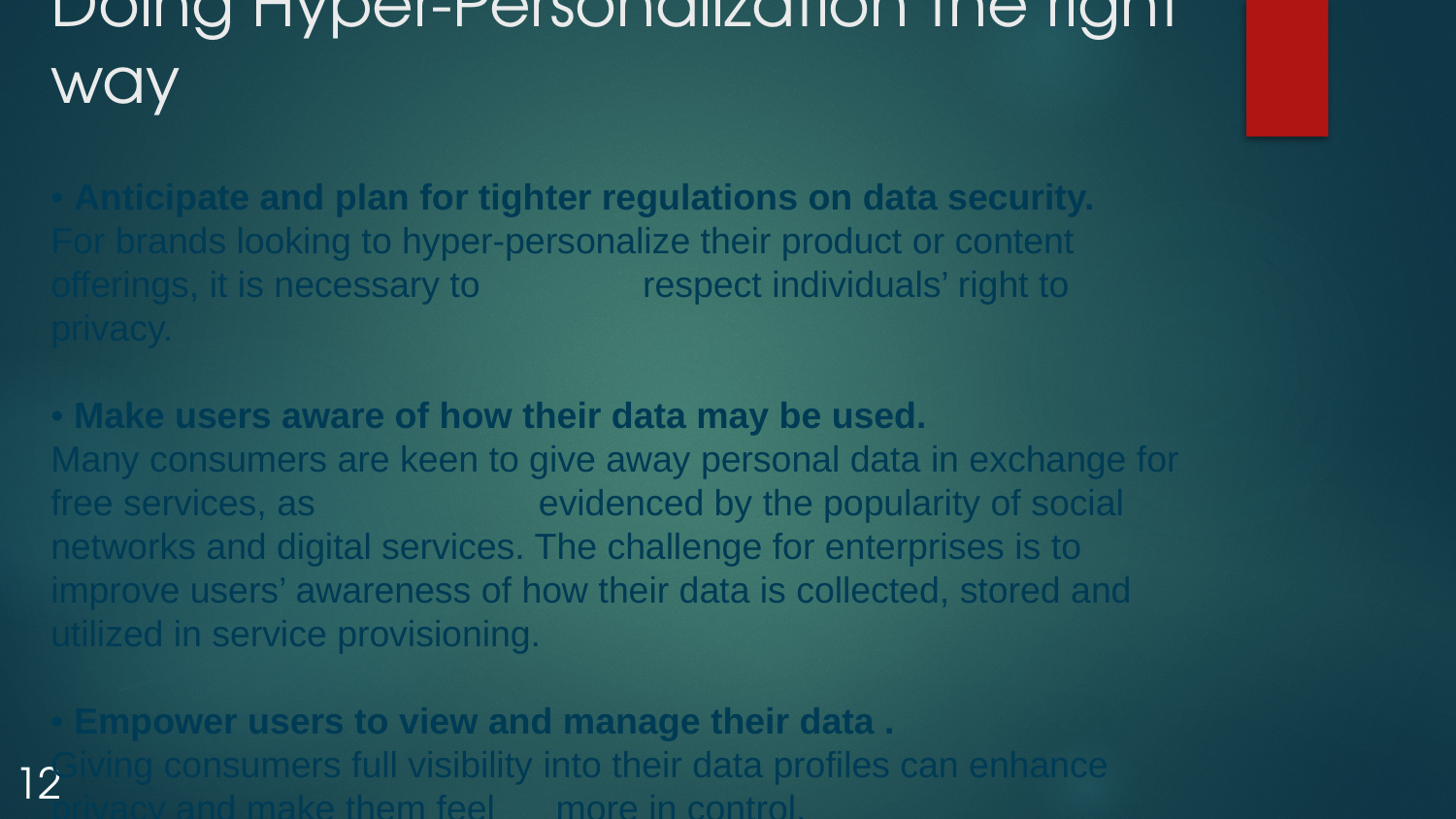

# Doing Hyper-Personalization the right way
• Anticipate and plan for tighter regulations on data security.
For brands looking to hyper-personalize their product or content offerings, it is necessary to                respect individuals’ right to privacy.

• Make users aware of how their data may be used.
Many consumers are keen to give away personal data in exchange for free services, as                      evidenced by the popularity of social networks and digital services. The challenge for enterprises is to improve users’ awareness of how their data is collected, stored and utilized in service provisioning.

• Empower users to view and manage their data .
Giving consumers full visibility into their data profiles can enhance privacy and make them feel      more in control.

12